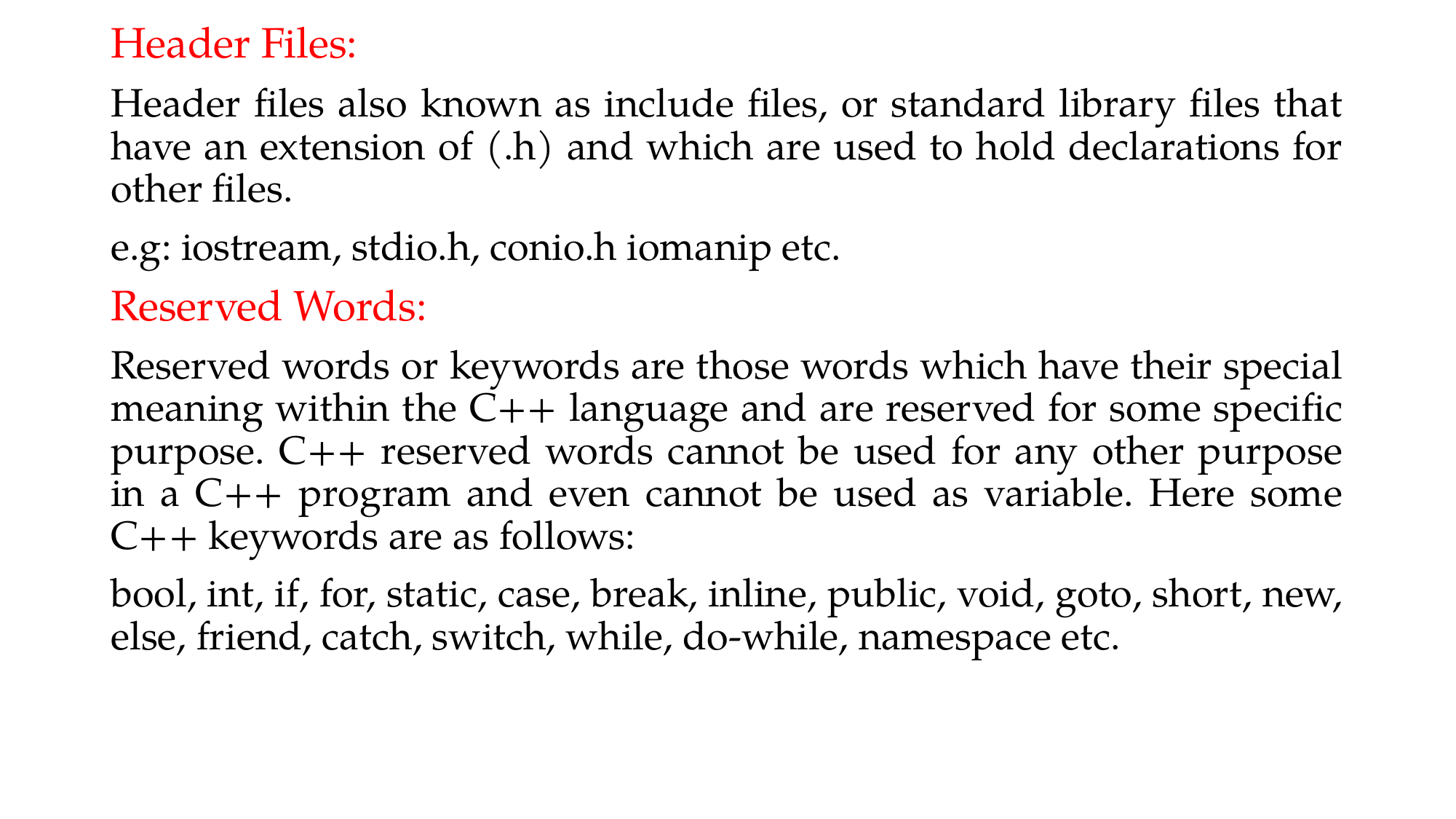

# Header Files:
Header files also known as include files, or standard library files that have an extension of (.h) and which are used to hold declarations for other files.
e.g: iostream, stdio.h, conio.h iomanip etc.
Reserved Words:
Reserved words or keywords are those words which have their special meaning within the C++ language and are reserved for some specific purpose. C++ reserved words cannot be used for any other purpose in a C++ program and even cannot be used as variable. Here some C++ keywords are as follows:
bool, int, if, for, static, case, break, inline, public, void, goto, short, new, else, friend, catch, switch, while, do-while, namespace etc.